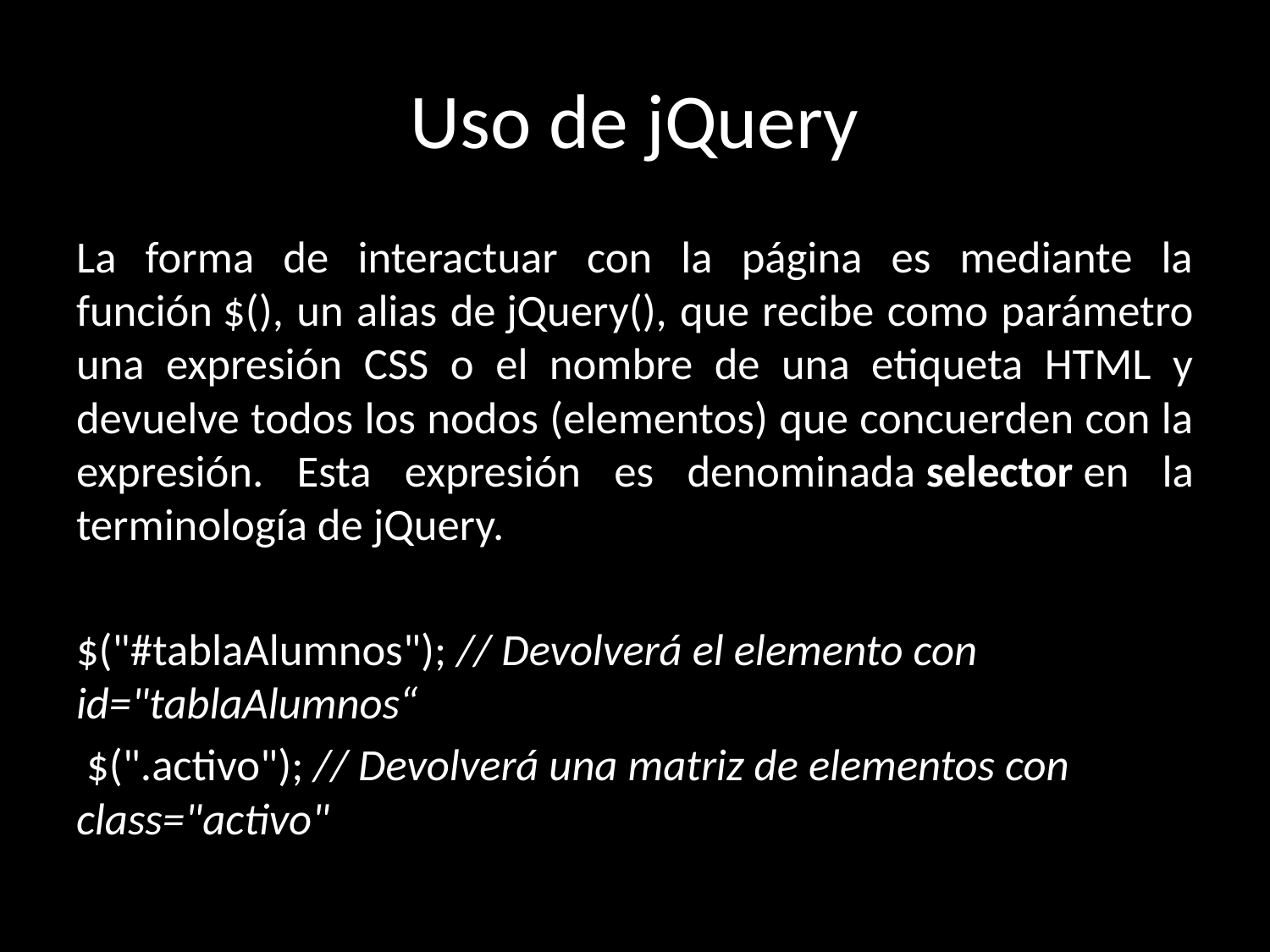

# Uso de jQuery
La forma de interactuar con la página es mediante la función $(), un alias de jQuery(), que recibe como parámetro una expresión CSS o el nombre de una etiqueta HTML y devuelve todos los nodos (elementos) que concuerden con la expresión. Esta expresión es denominada selector en la terminología de jQuery.

$("#tablaAlumnos"); // Devolverá el elemento con id="tablaAlumnos“
 $(".activo"); // Devolverá una matriz de elementos con class="activo"